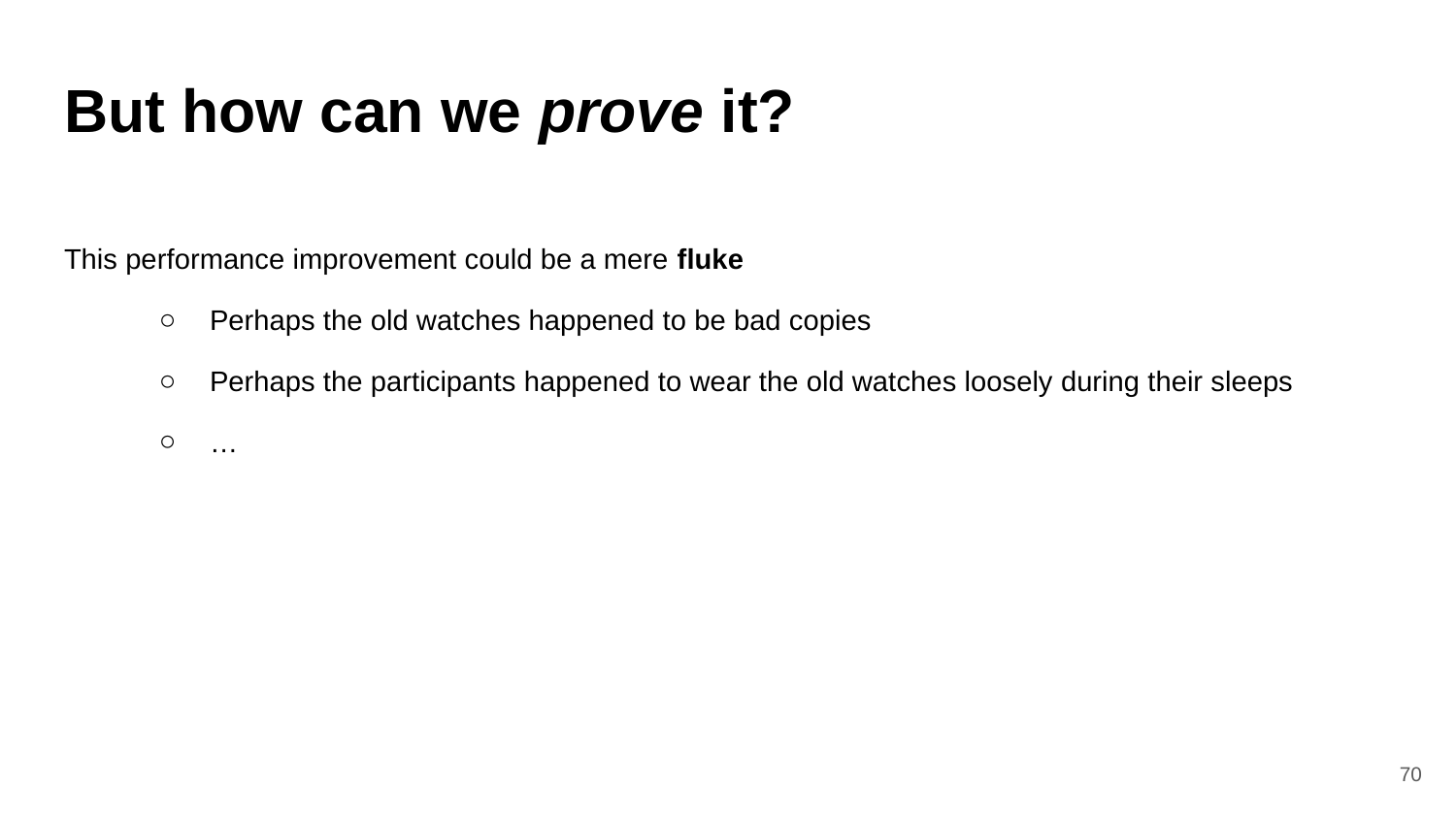

# But how can we prove it?
This performance improvement could be a mere fluke
Perhaps the old watches happened to be bad copies
Perhaps the participants happened to wear the old watches loosely during their sleeps
…

70